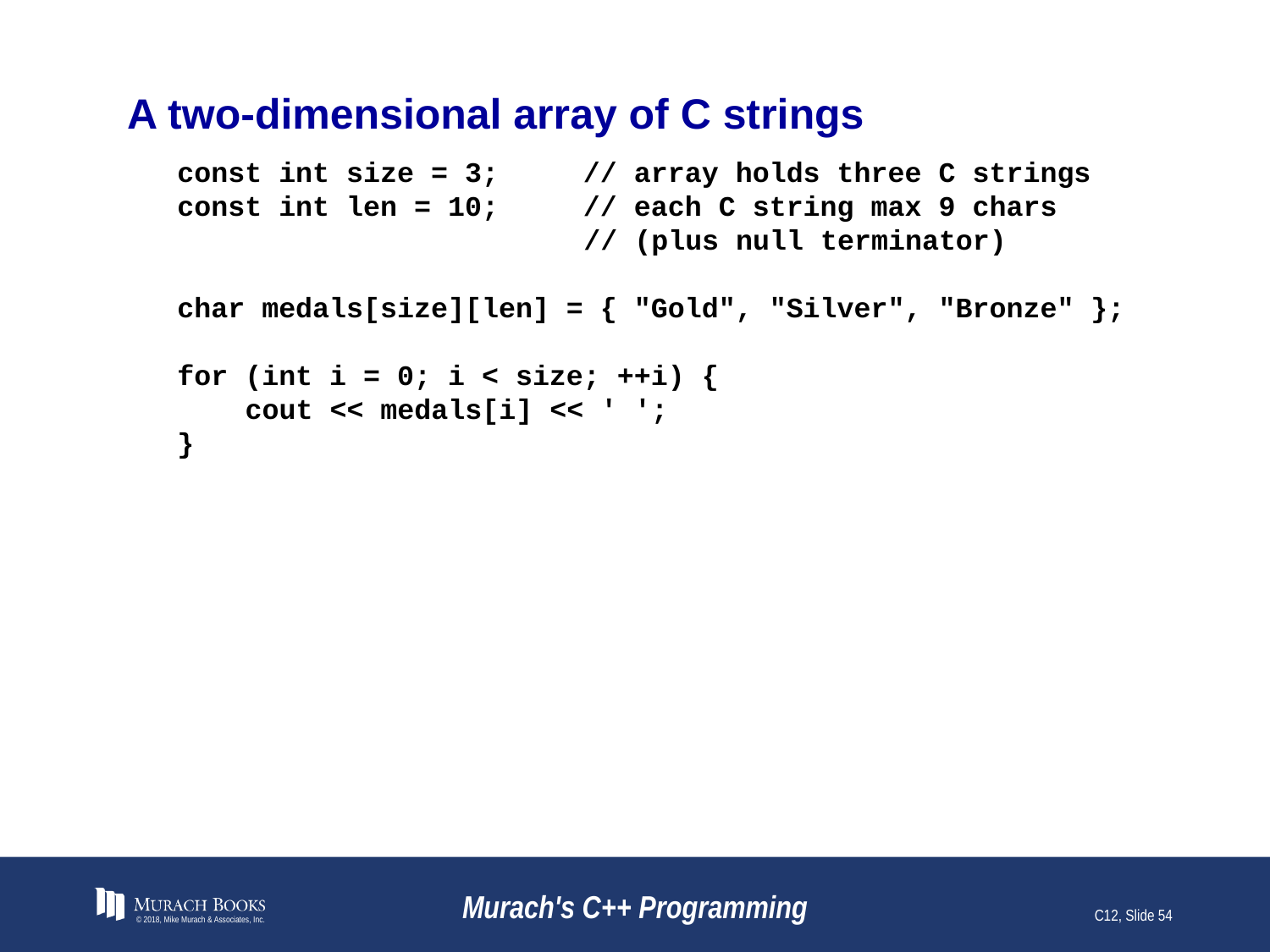

# A two-dimensional array of C strings
const int size = 3;     // array holds three C strings
const int len = 10;     // each C string max 9 chars
                        // (plus null terminator)

char medals[size][len] = { "Gold", "Silver", "Bronze" };

for (int i = 0; i < size; ++i) {
    cout << medals[i] << ' ';
}

© 2018, Mike Murach & Associates, Inc.
Murach's C++ Programming

C12, Slide 54